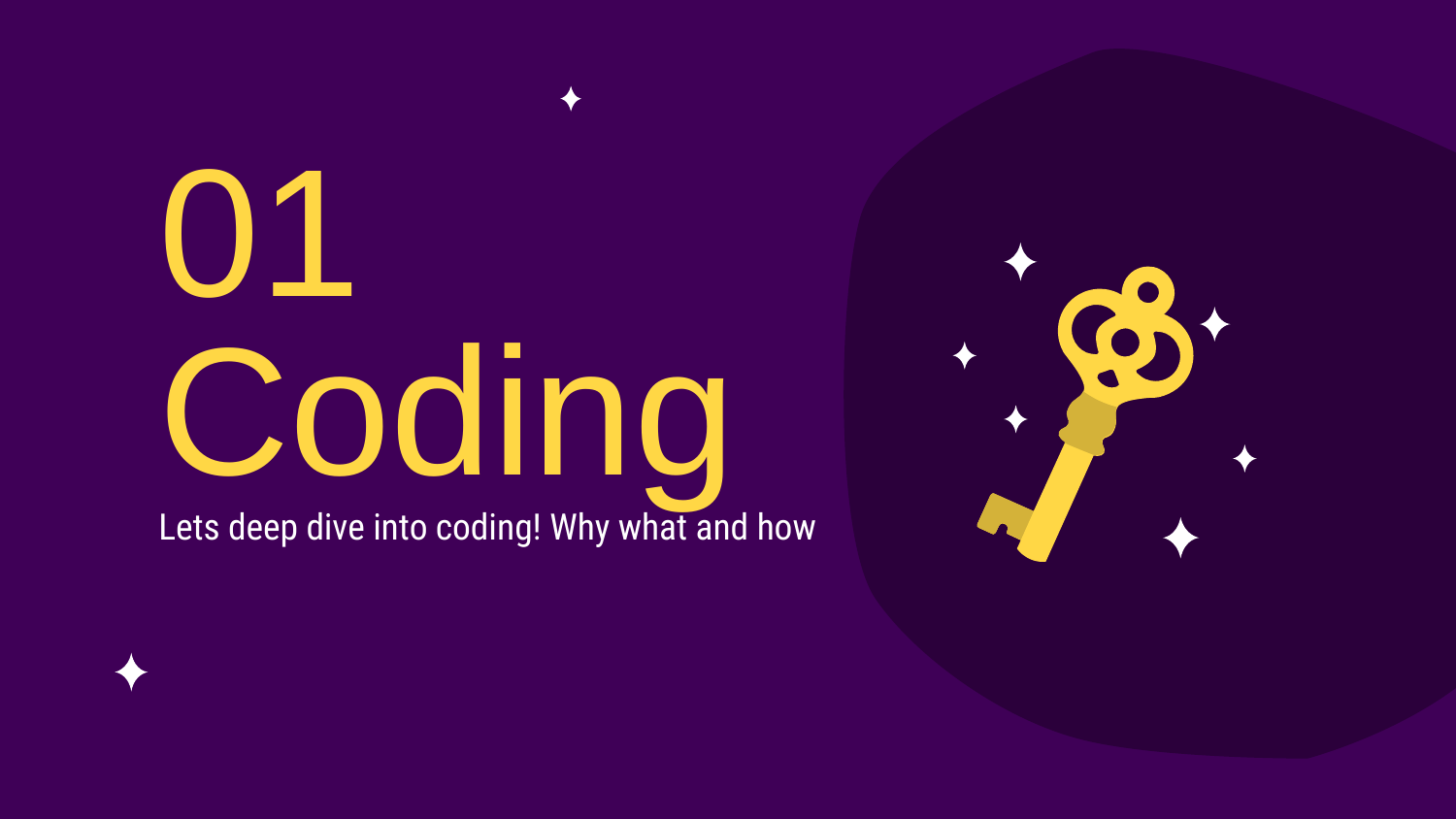

01

# Coding
Lets deep dive into coding! Why what and how